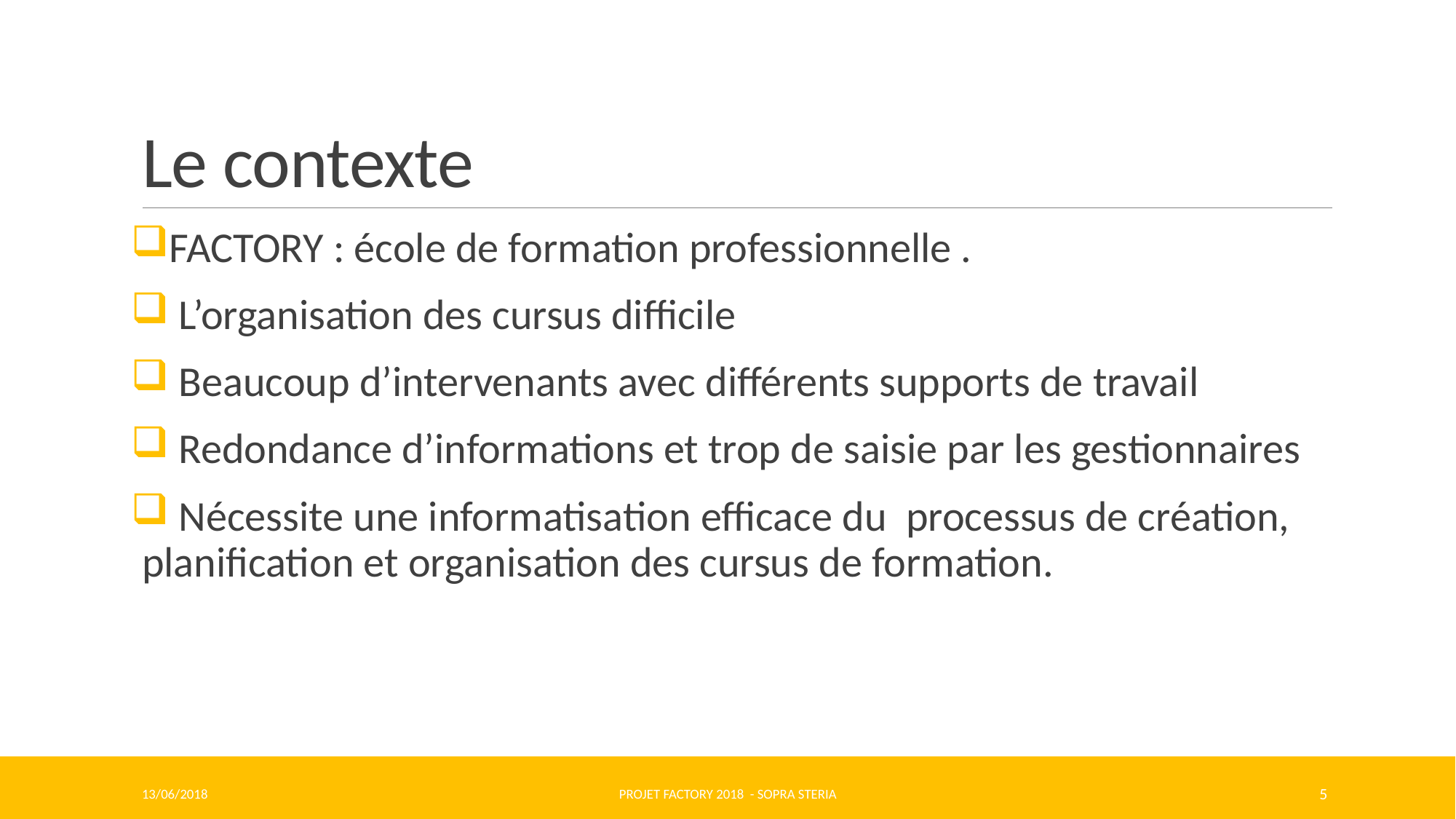

# Le contexte
Factory : école de formation professionnelle .
 L’organisation des cursus difficile
 Beaucoup d’intervenants avec différents supports de travail
 Redondance d’informations et trop de saisie par les gestionnaires
 Nécessite une informatisation efficace du  processus de création, planification et organisation des cursus de formation.

13/06/2018
Projet Factory 2018  - SOPRA STERIA
5